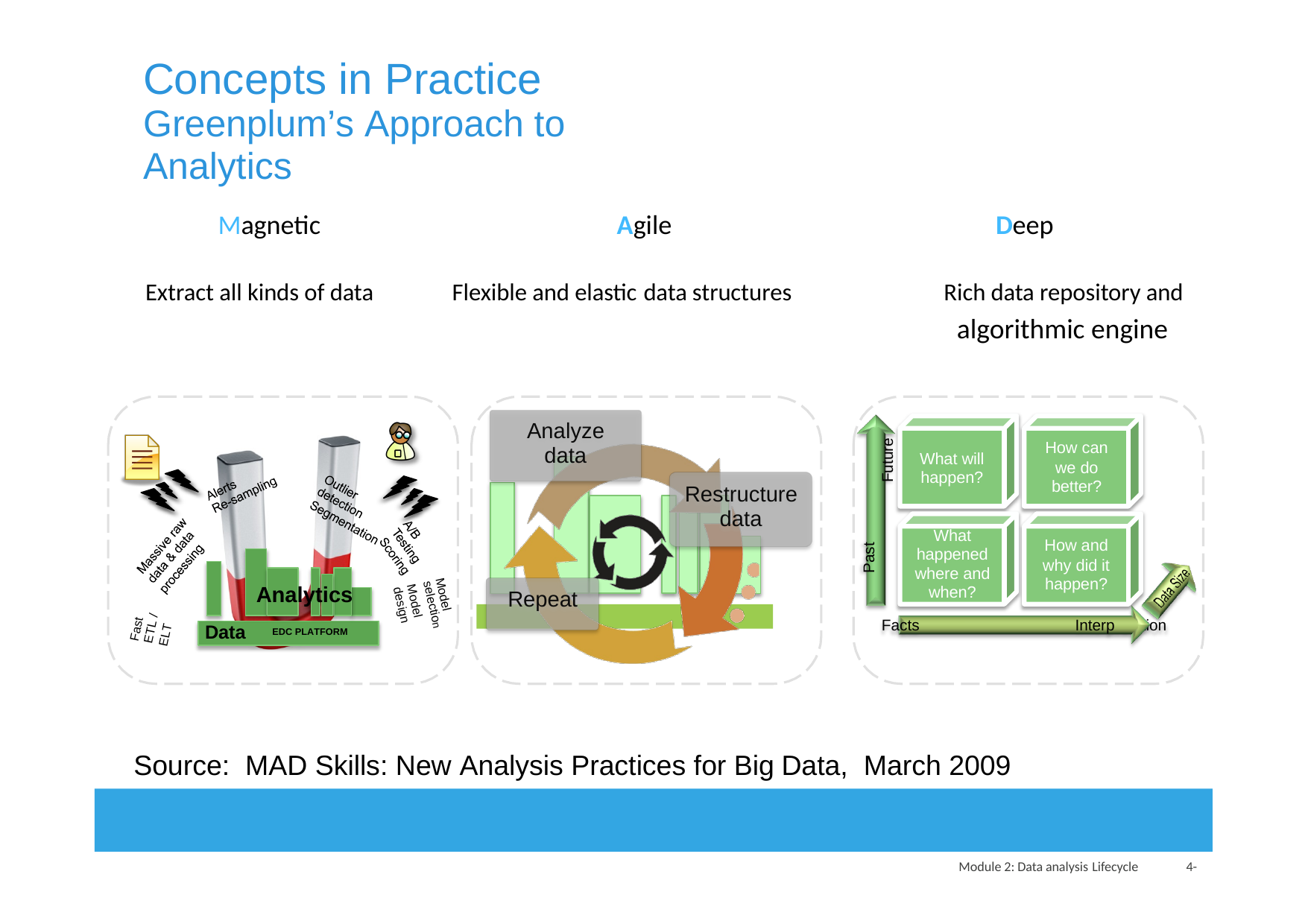

Concepts in Practice
Greenplum’s Approach to Analytics
Magnetic
Agile
Deep
Extract all kinds of data
Flexible and elastic data structures
Rich data repository and
algorithmic engine

Analyze

What will happen?

How can we do better?

data
Future

Restructure

data

What happened where and when?

How and
happen?

Past

etation

why did it

Analytics

Repeat

Model
Model
selection
design

Facts
Interp

Fast
ETL /

Data     EDC PLATFORM
ELT
Source:  MAD Skills: New Analysis Practices for Big
Data,
March 2009

Module 2: Data analysis Lifecycle
4-